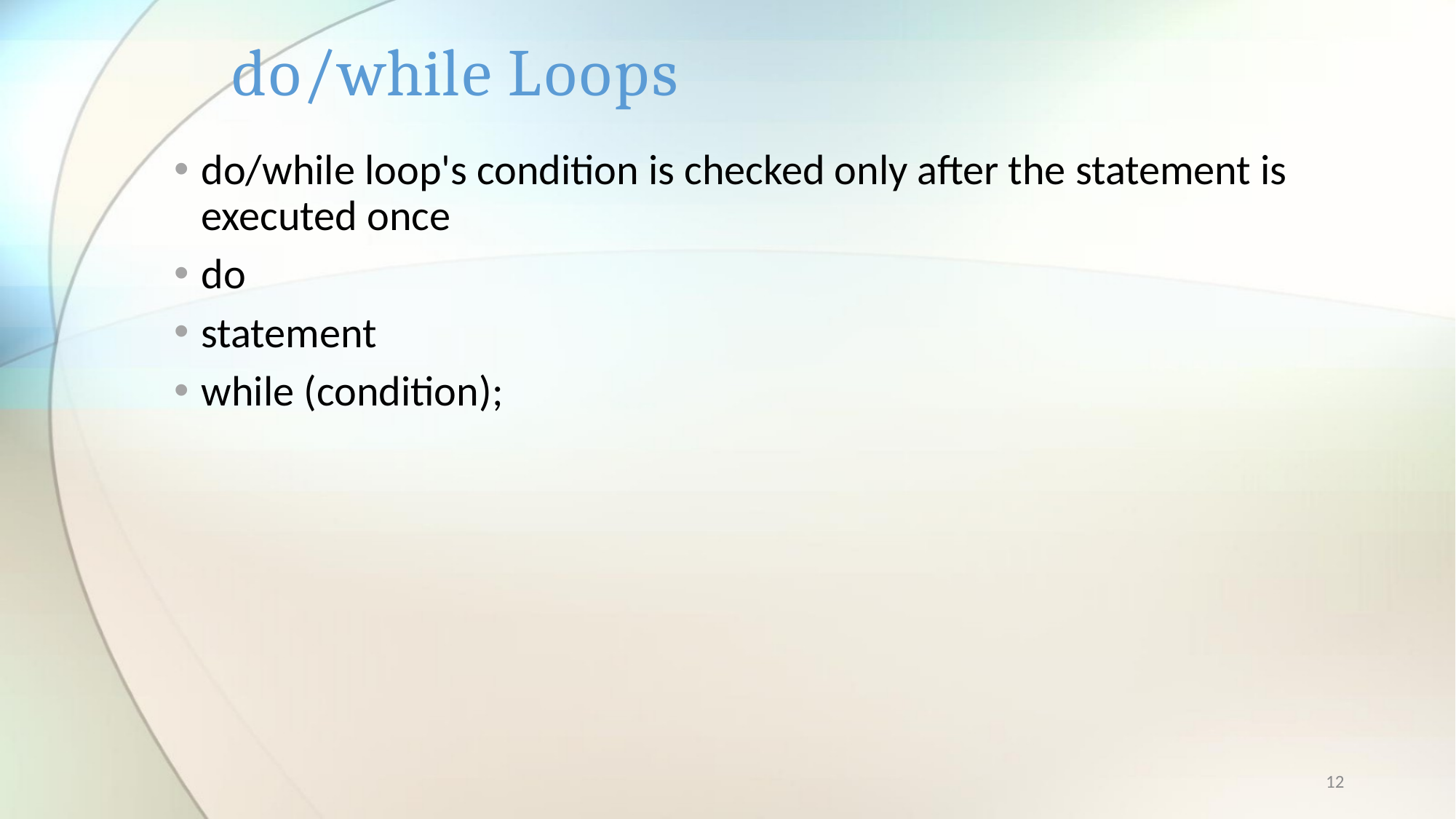

# do/while Loops
do/while loop's condition is checked only after the statement is executed once
do
statement
while (condition);
12